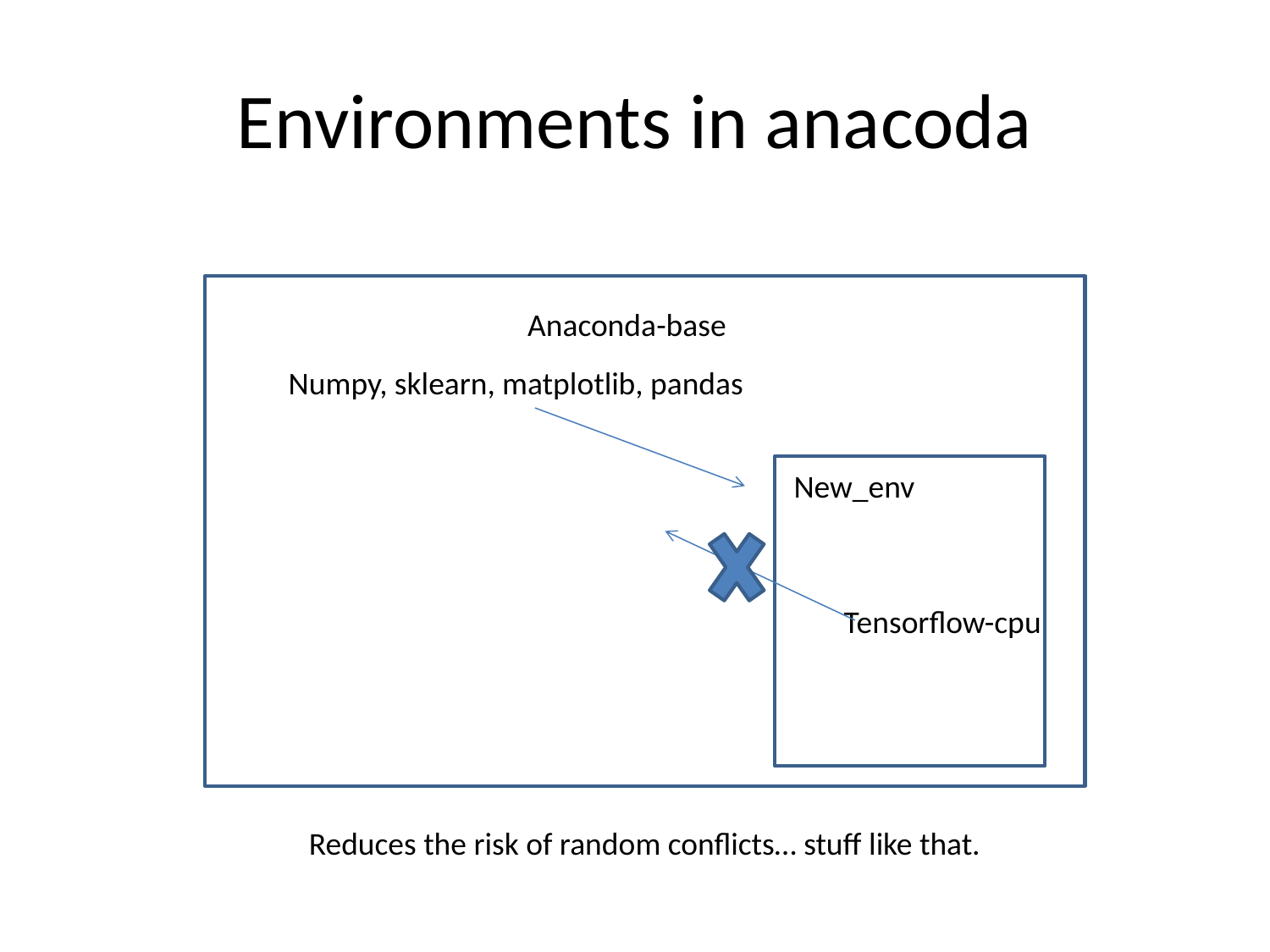

# Environments in anacoda

Anaconda-base
Numpy, sklearn, matplotlib, pandas

New_env

Tensorflow-cpu
Reduces the risk of random conflicts… stuff like that.